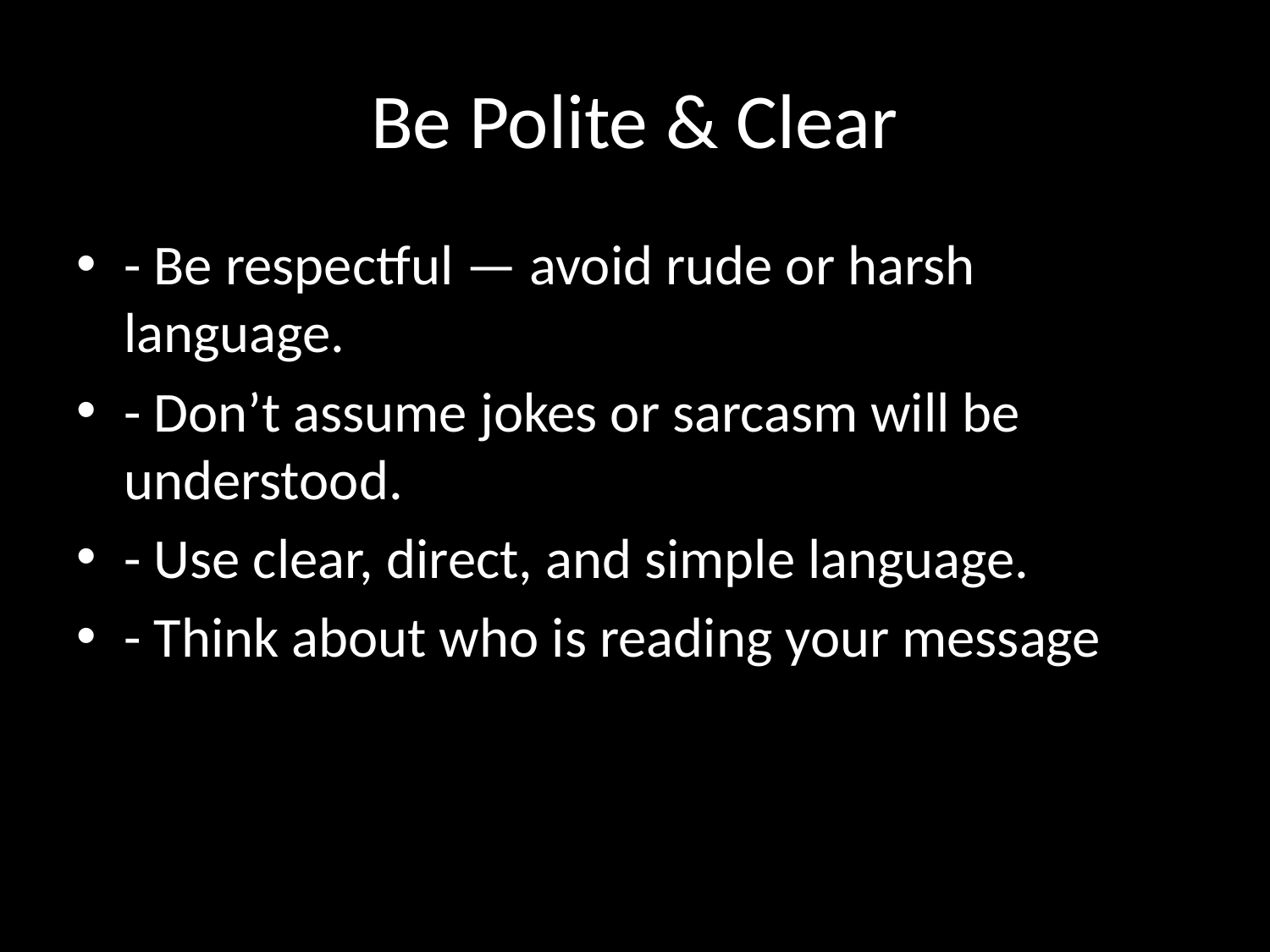

# Be Polite & Clear
- Be respectful — avoid rude or harsh language.
- Don’t assume jokes or sarcasm will be understood.
- Use clear, direct, and simple language.
- Think about who is reading your message.